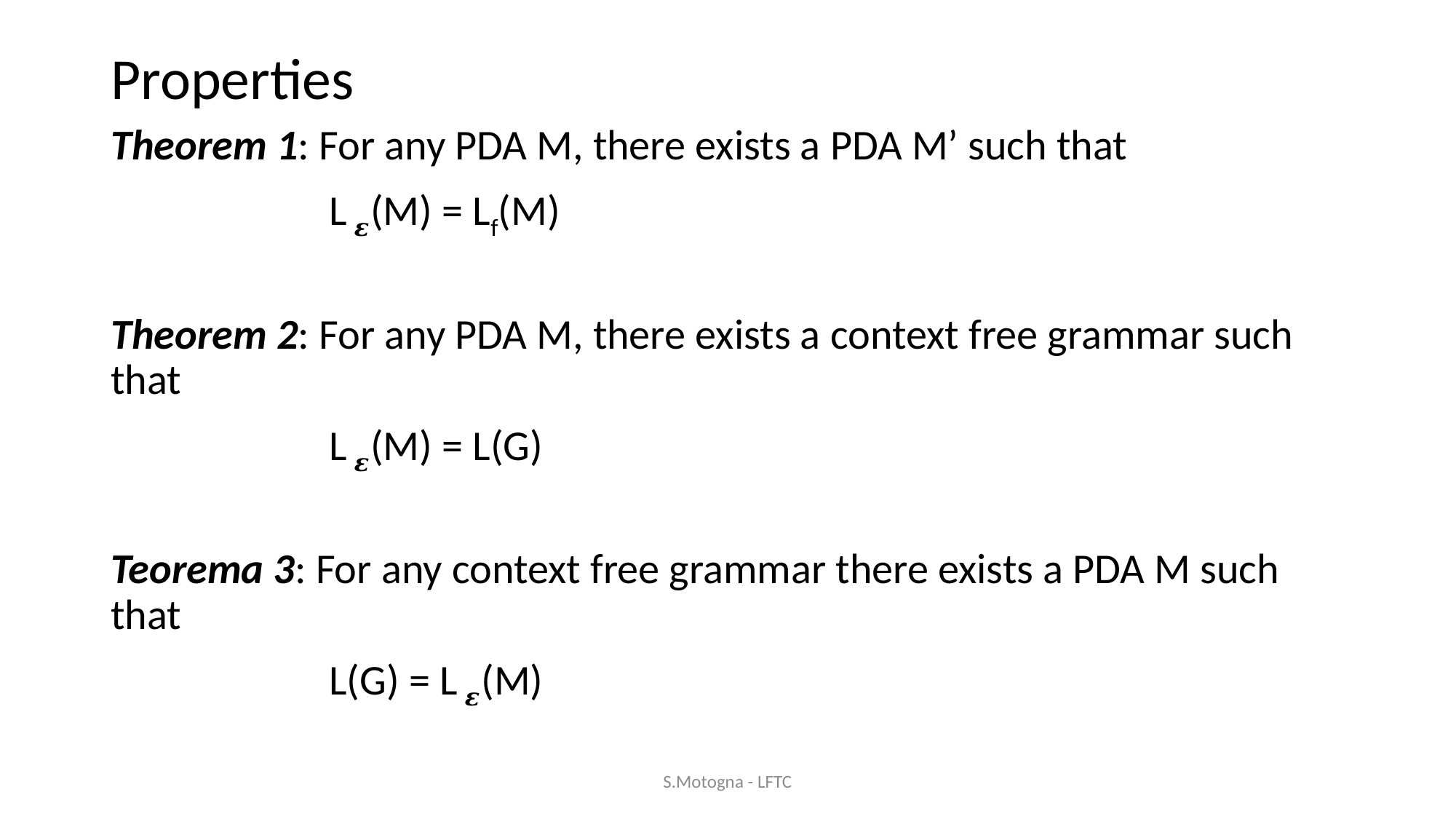

# Properties
Theorem 1: For any PDA M, there exists a PDA M’ such that
		L 𝜺(M) = Lf(M)

Theorem 2: For any PDA M, there exists a context free grammar such that
		L 𝜺(M) = L(G)

Teorema 3: For any context free grammar there exists a PDA M such that
		L(G) = L 𝜺(M)
S.Motogna - LFTC